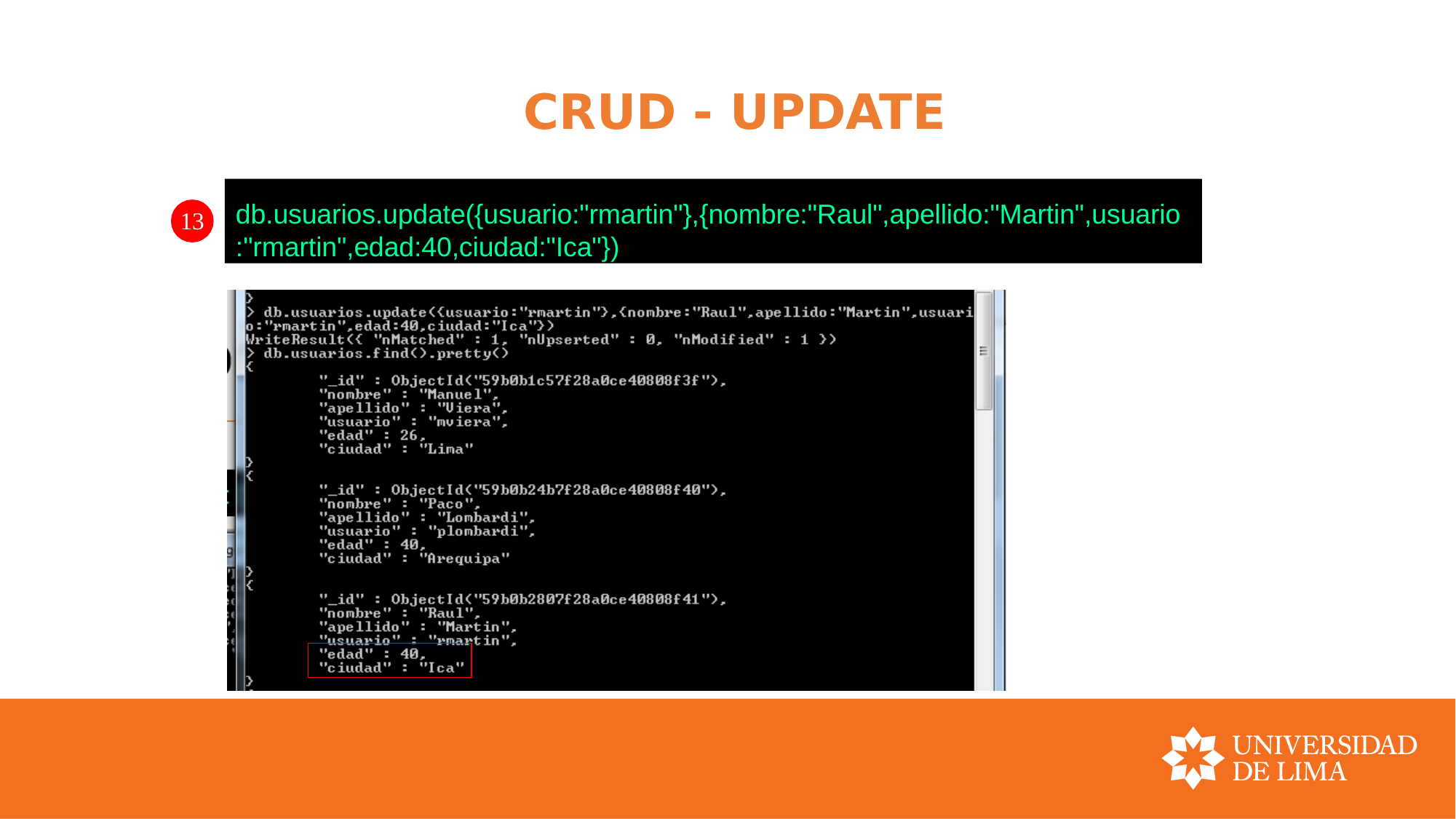

# CRUD - UPDATE

db.usuarios.update({usuario:"rmartin"},{nombre:"Raul",apellido:"Martin",usuario
:"rmartin",edad:40,ciudad:"Ica"})

13